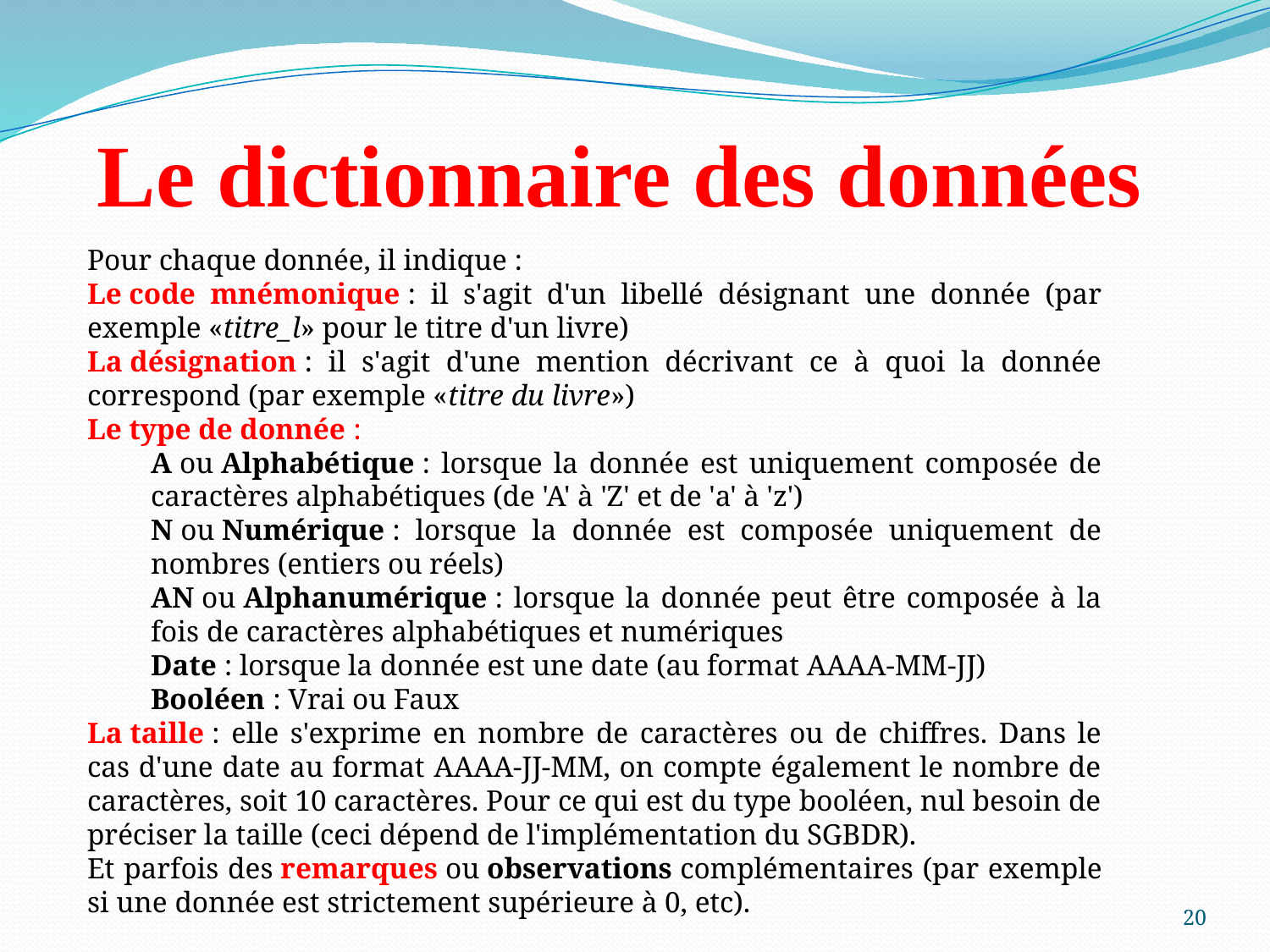

# Le dictionnaire des données
Pour chaque donnée, il indique :
Le code mnémonique : il s'agit d'un libellé désignant une donnée (par exemple «titre_l» pour le titre d'un livre)
La désignation : il s'agit d'une mention décrivant ce à quoi la donnée correspond (par exemple «titre du livre»)
Le type de donnée :
A ou Alphabétique : lorsque la donnée est uniquement composée de caractères alphabétiques (de 'A' à 'Z' et de 'a' à 'z')
N ou Numérique : lorsque la donnée est composée uniquement de nombres (entiers ou réels)
AN ou Alphanumérique : lorsque la donnée peut être composée à la fois de caractères alphabétiques et numériques
Date : lorsque la donnée est une date (au format AAAA-MM-JJ)
Booléen : Vrai ou Faux
La taille : elle s'exprime en nombre de caractères ou de chiffres. Dans le cas d'une date au format AAAA-JJ-MM, on compte également le nombre de caractères, soit 10 caractères. Pour ce qui est du type booléen, nul besoin de préciser la taille (ceci dépend de l'implémentation du SGBDR).
Et parfois des remarques ou observations complémentaires (par exemple si une donnée est strictement supérieure à 0, etc).
20